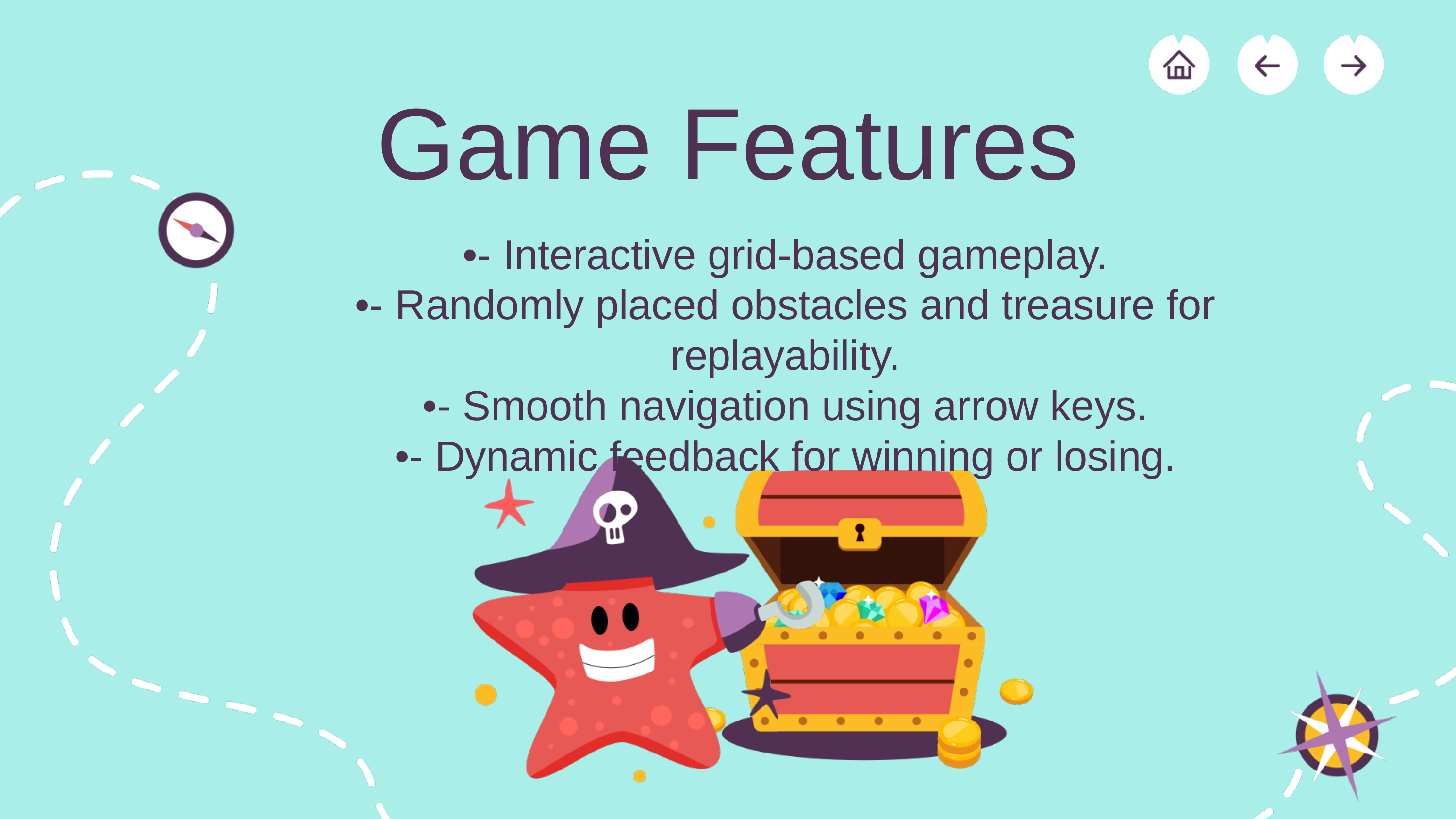

Game Features

•- Interactive grid-based gameplay.
•- Randomly placed obstacles and treasure for replayability.
•- Smooth navigation using arrow keys.
•- Dynamic feedback for winning or losing.